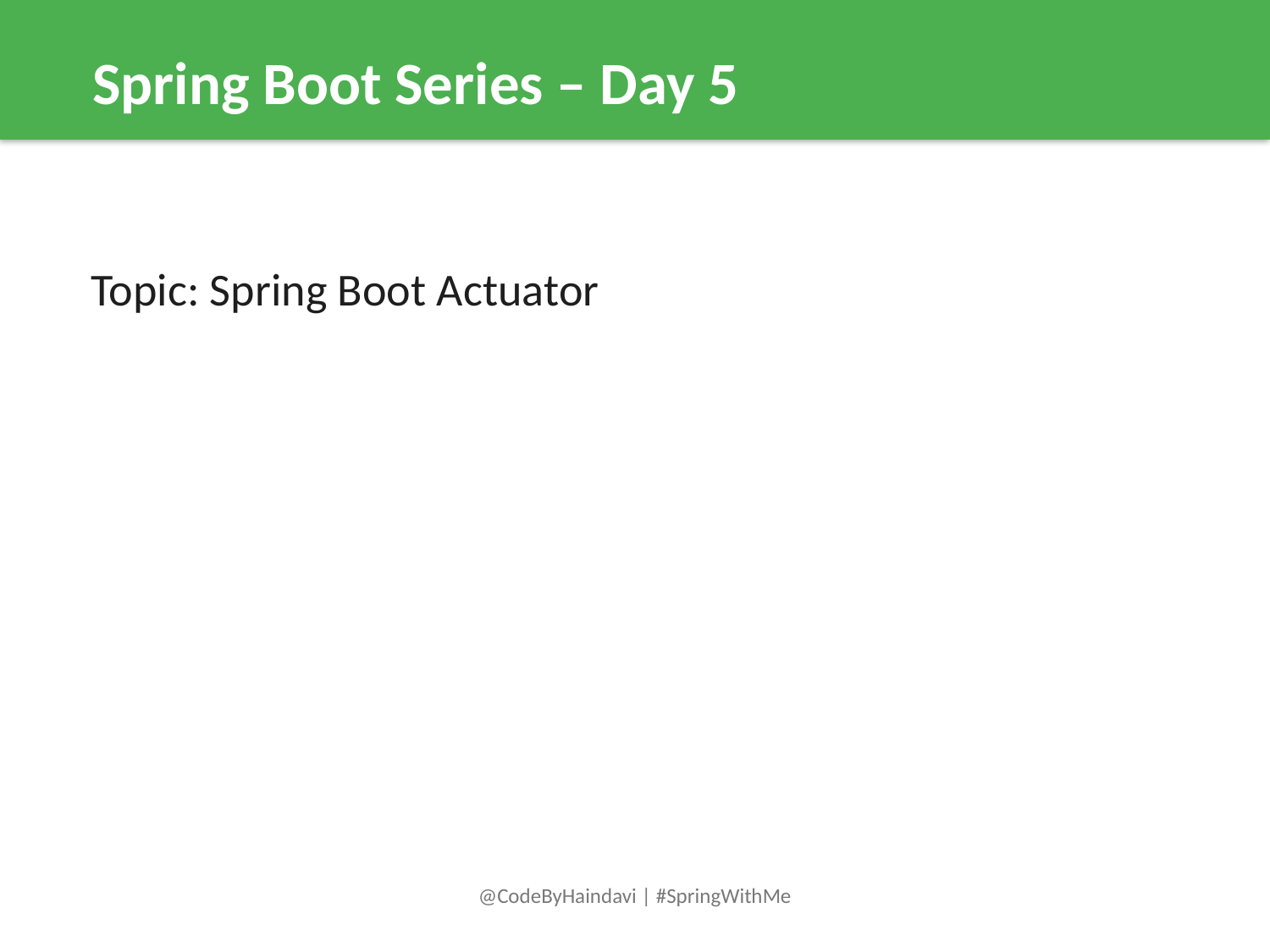

Spring Boot Series – Day 5
Topic: Spring Boot Actuator
@CodeByHaindavi | #SpringWithMe